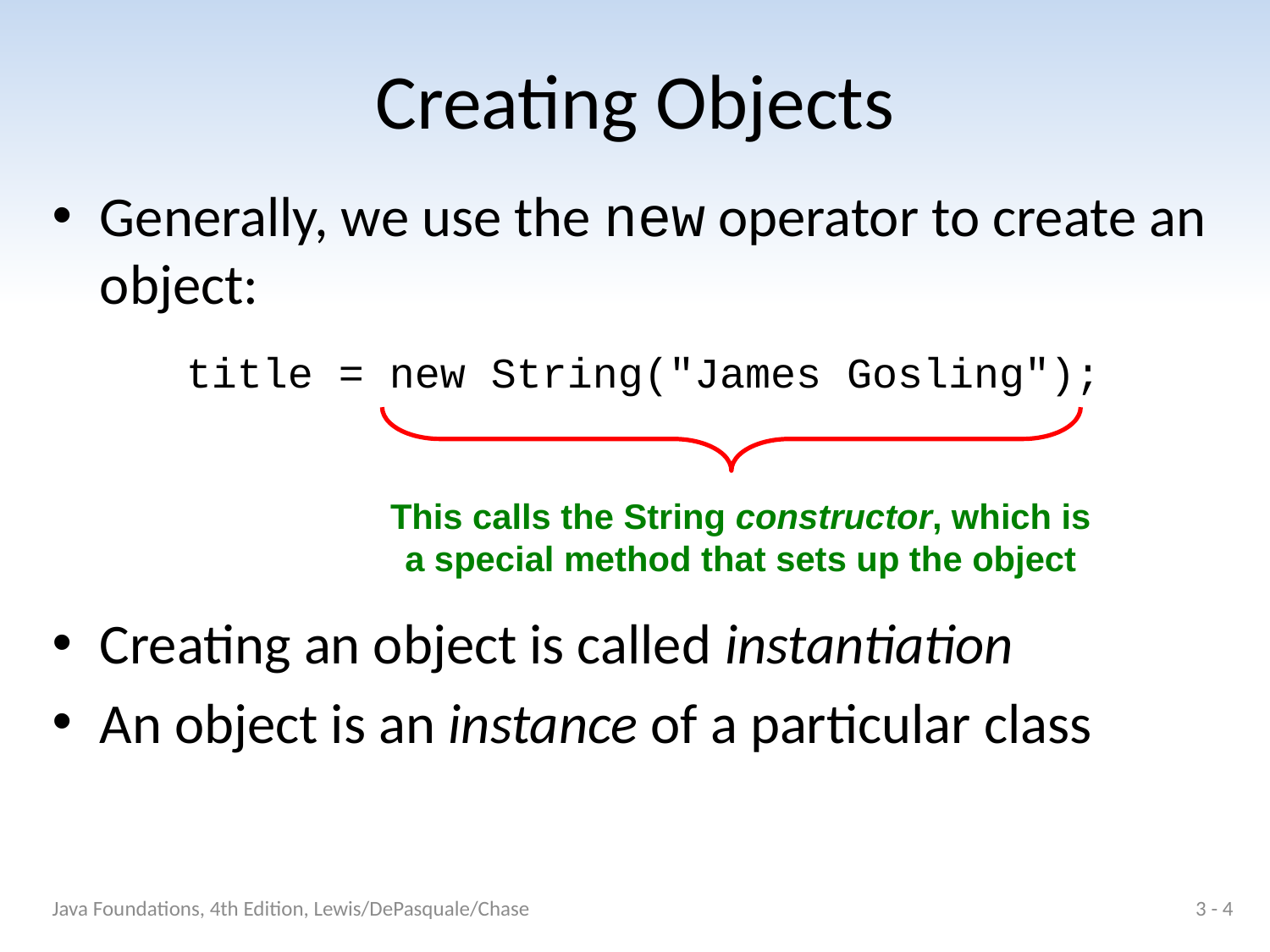

# Creating Objects

Generally, we use the new operator to create an object:
title = new String("James Gosling");

Creating an object is called instantiation
An object is an instance of a particular class

This calls the String constructor, which is
a special method that sets up the object
Java Foundations, 4th Edition, Lewis/DePasquale/Chase
3 - 4